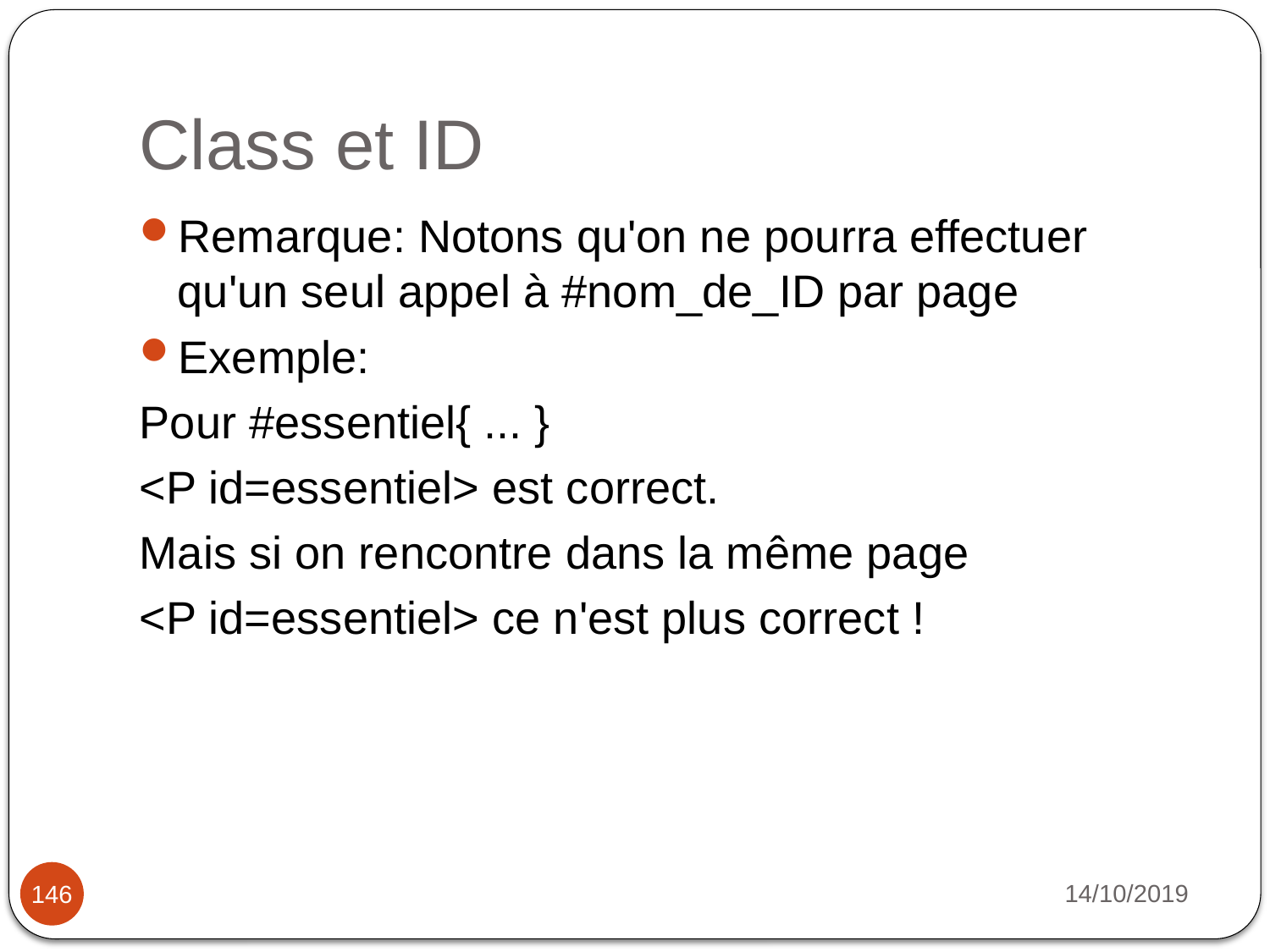

# Class et ID
Remarque: Notons qu'on ne pourra effectuer qu'un seul appel à #nom_de_ID par page
Exemple:
Pour #essentiel{ ... }
<P id=essentiel> est correct.
Mais si on rencontre dans la même page
<P id=essentiel> ce n'est plus correct !

14/10/2019
146